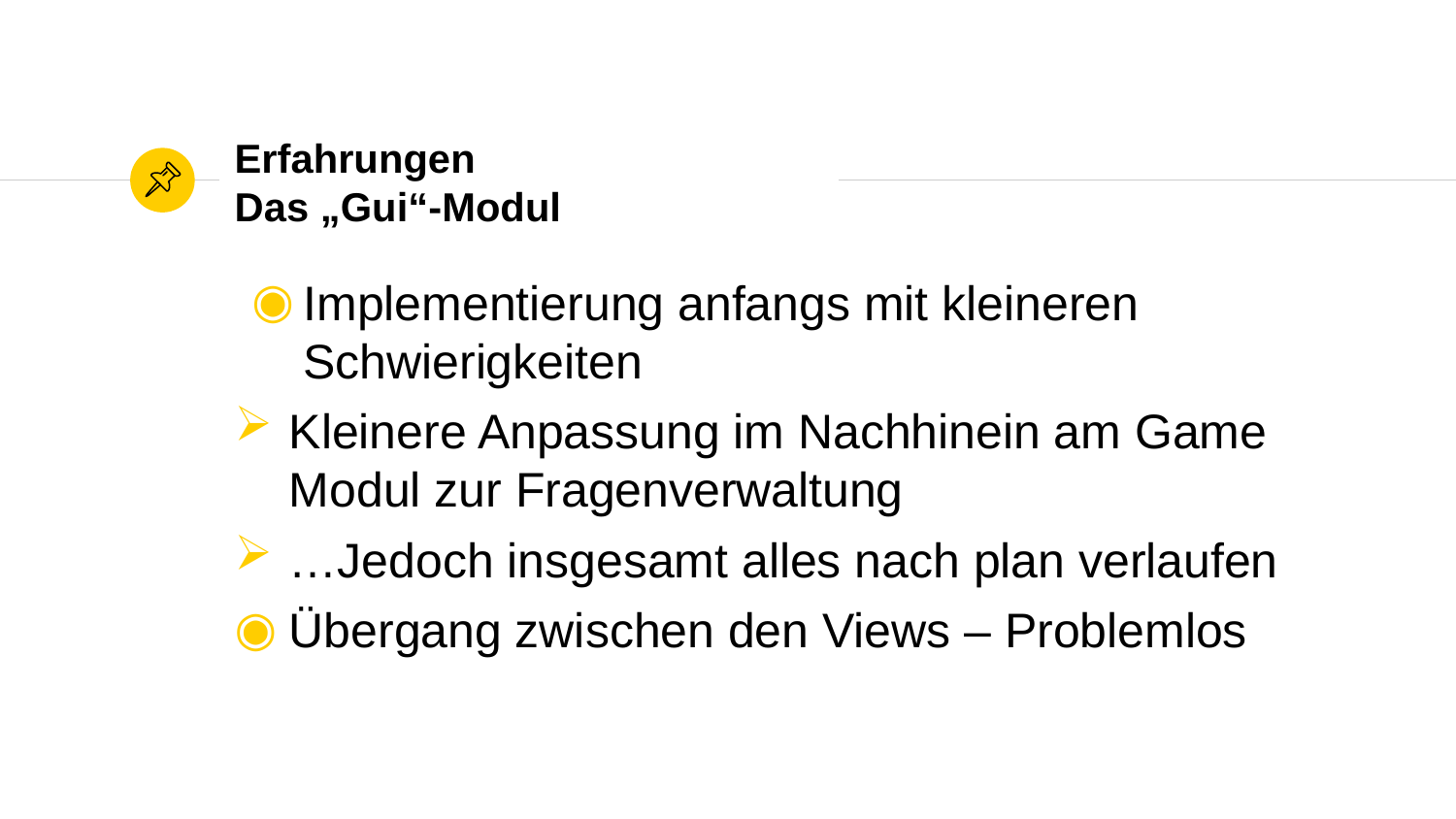

# Erfahrungen Das „Gui“-Modul

Implementierung anfangs mit kleineren Schwierigkeiten
Kleinere Anpassung im Nachhinein am Game Modul zur Fragenverwaltung
…Jedoch insgesamt alles nach plan verlaufen
Übergang zwischen den Views – Problemlos